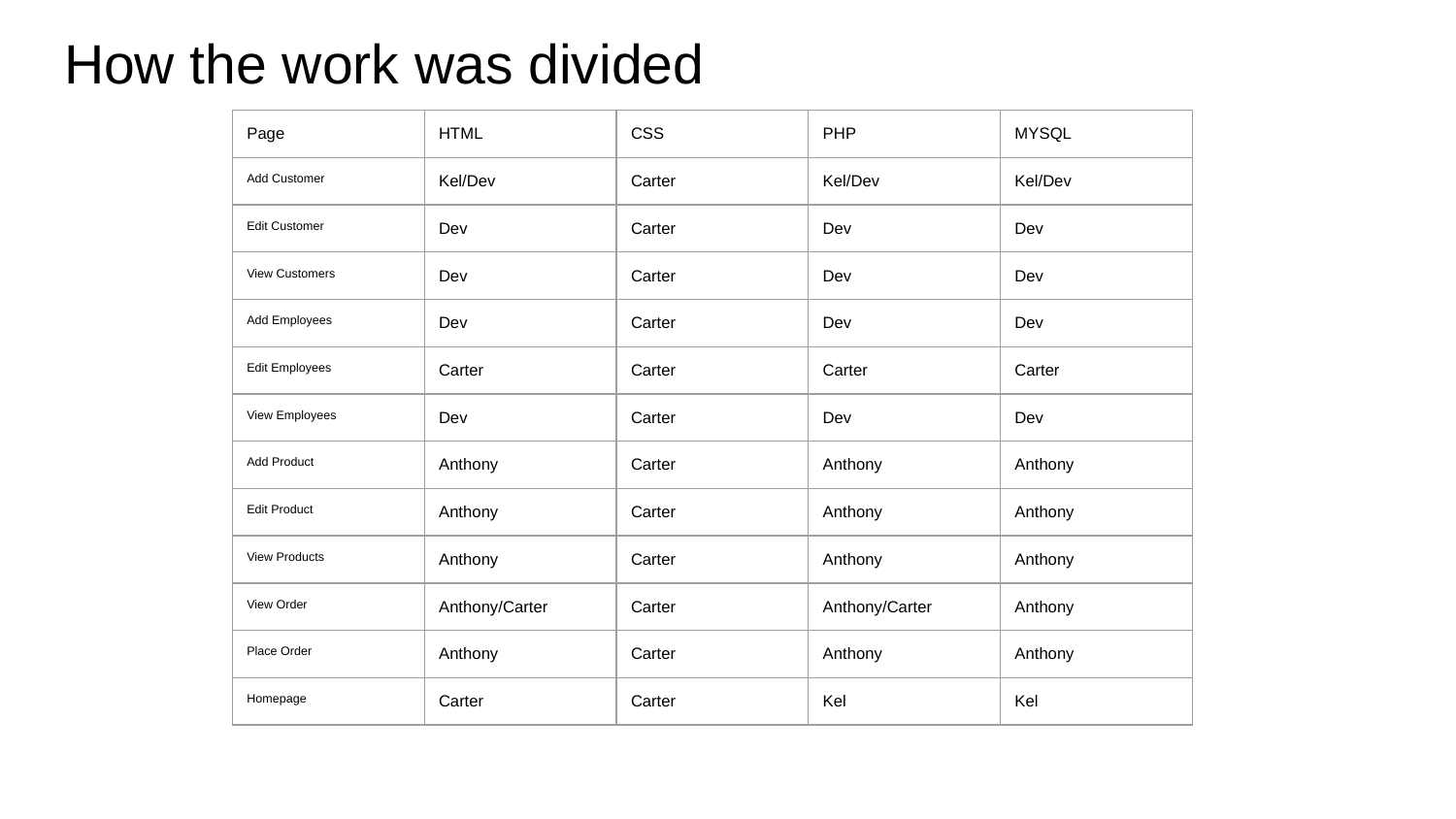

# How the work was divided
| Page | HTML | CSS | PHP | MYSQL |
| --- | --- | --- | --- | --- |
| Add Customer | Kel/Dev | Carter | Kel/Dev | Kel/Dev |
| Edit Customer | Dev | Carter | Dev | Dev |
| View Customers | Dev | Carter | Dev | Dev |
| Add Employees | Dev | Carter | Dev | Dev |
| Edit Employees | Carter | Carter | Carter | Carter |
| View Employees | Dev | Carter | Dev | Dev |
| Add Product | Anthony | Carter | Anthony | Anthony |
| Edit Product | Anthony | Carter | Anthony | Anthony |
| View Products | Anthony | Carter | Anthony | Anthony |
| View Order | Anthony/Carter | Carter | Anthony/Carter | Anthony |
| Place Order | Anthony | Carter | Anthony | Anthony |
| Homepage | Carter | Carter | Kel | Kel |